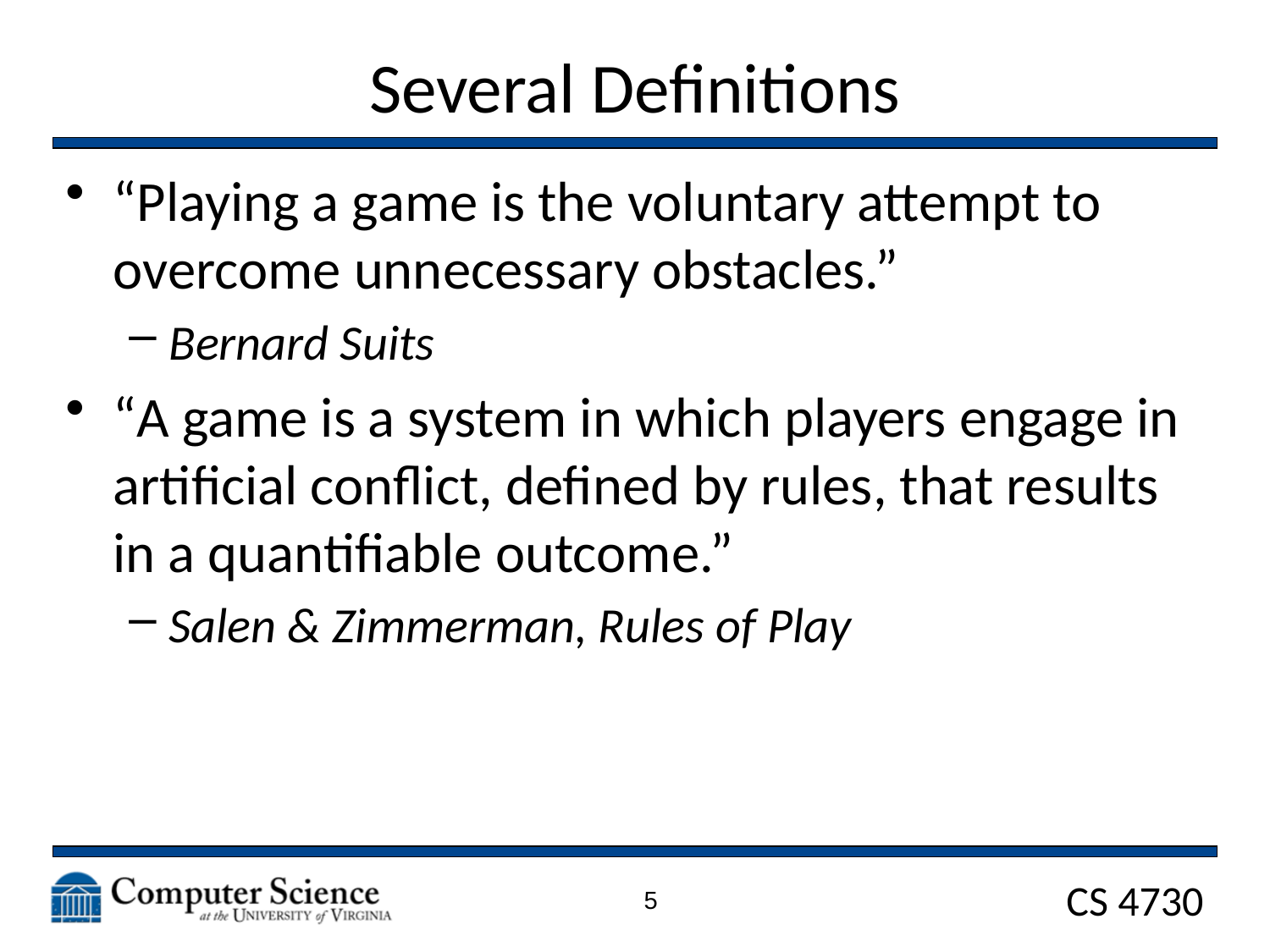

# Several Definitions
“Playing a game is the voluntary attempt to overcome unnecessary obstacles.”
Bernard Suits
“A game is a system in which players engage in artificial conflict, defined by rules, that results in a quantifiable outcome.”
Salen & Zimmerman, Rules of Play

5